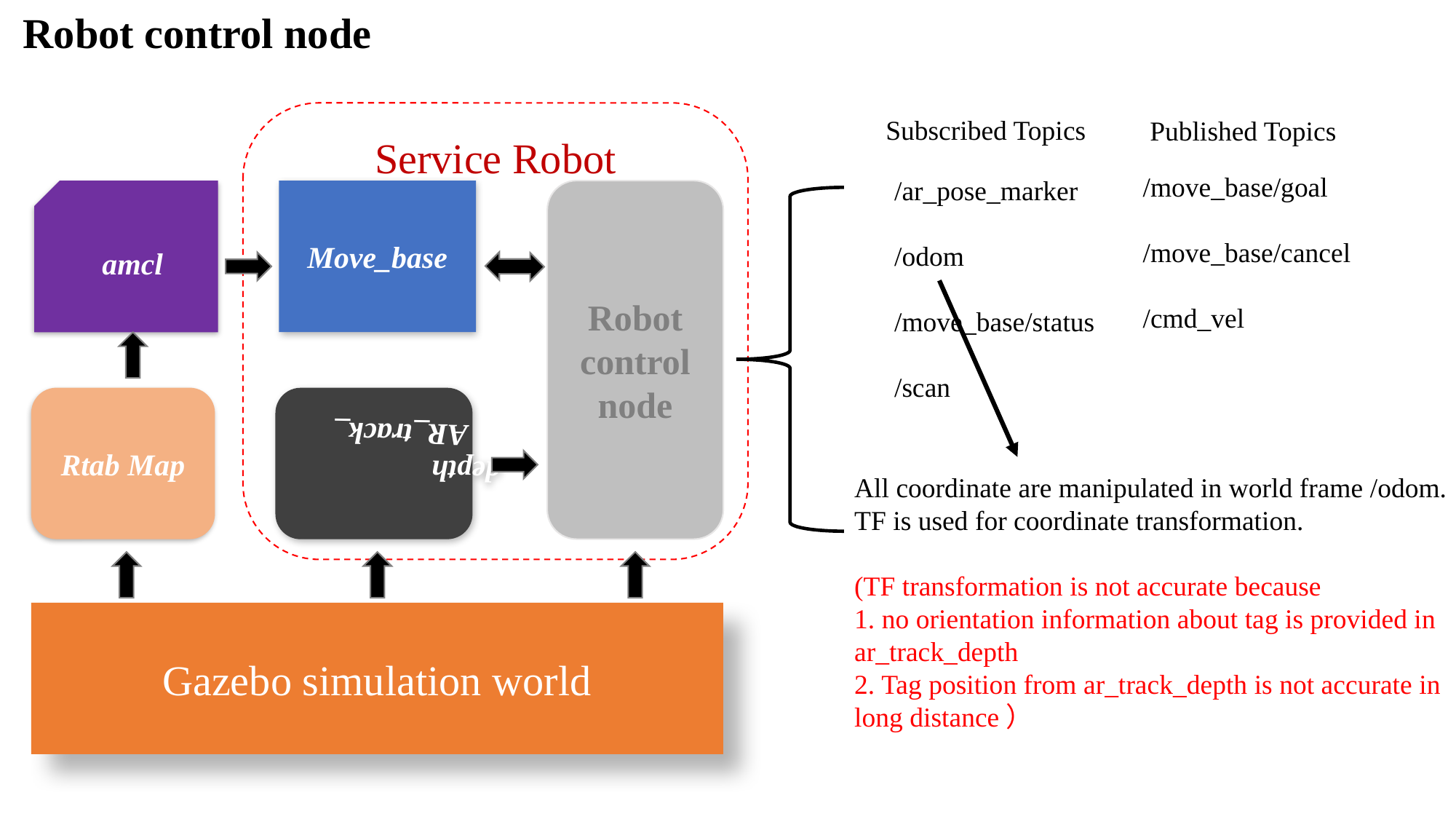

Robot control node
Service Robot

Move_base
Robot control node
amcl

Rtab Map
AR_track_ depth

Gazebo simulation world
Subscribed Topics
Published Topics
/move_base/goal

/move_base/cancel

/cmd_vel
/ar_pose_marker

/odom

/move_base/status

/scan

All coordinate are manipulated in world frame /odom. TF is used for coordinate transformation.

(TF transformation is not accurate because
1. no orientation information about tag is provided in ar_track_depth
2. Tag position from ar_track_depth is not accurate in long distance）